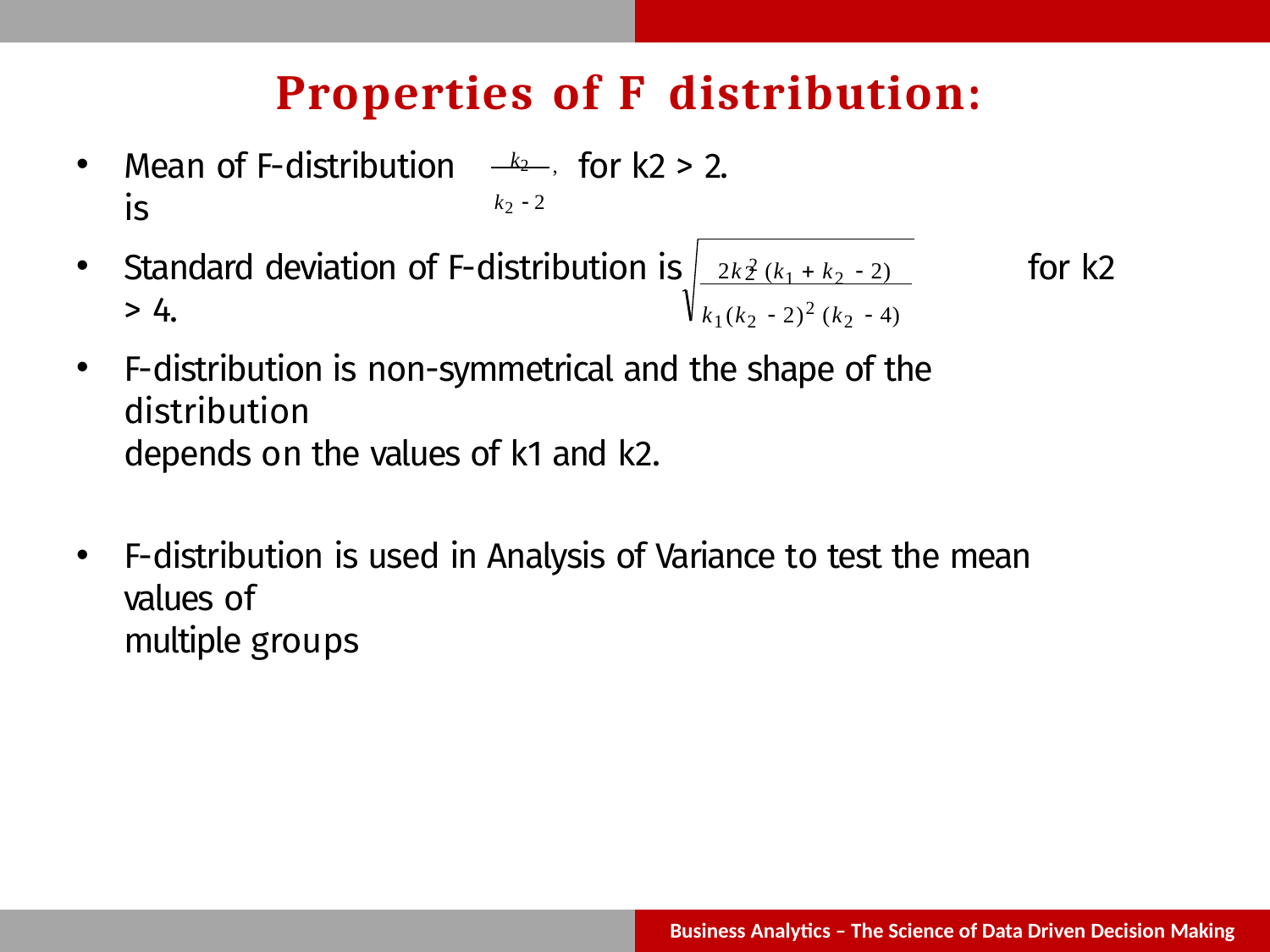

# Properties of F distribution:
k2
k2 − 2
Mean of F-distribution is
for k2 > 2.
,

Standard deviation of F-distribution is	for k2 > 4.
2k 2 (k1 + k2 − 2)
2
k1(k2 − 2)2 (k2 − 4)
F-distribution is non-symmetrical and the shape of the distribution
depends on the values of k1 and k2.

F-distribution is used in Analysis of Variance to test the mean values of
multiple groups
Business Analytics – The Science of Data Driven Decision Making